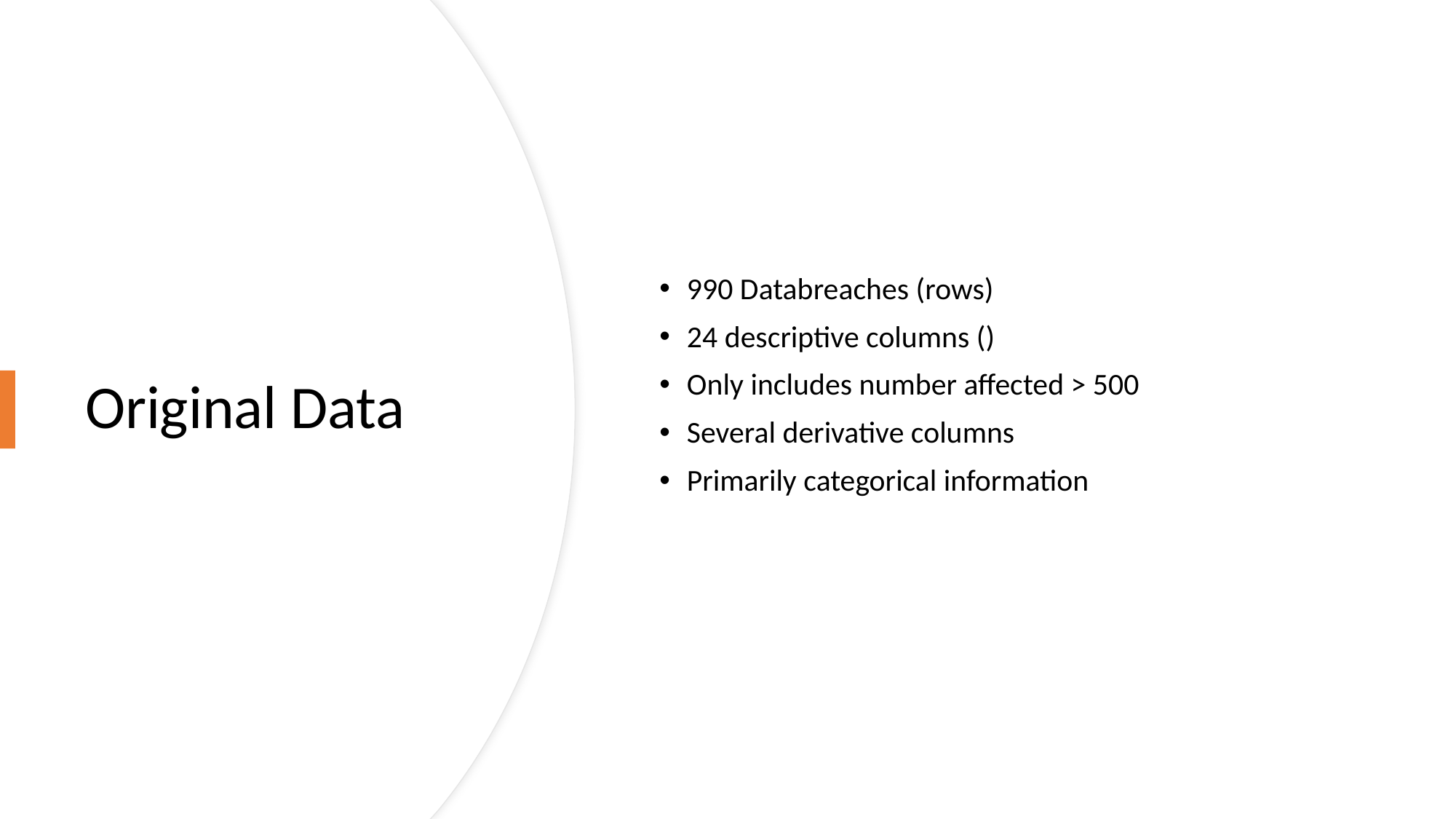

990 Databreaches (rows)
24 descriptive columns ()
Only includes number affected > 500
Several derivative columns
Primarily categorical information

# Original Data